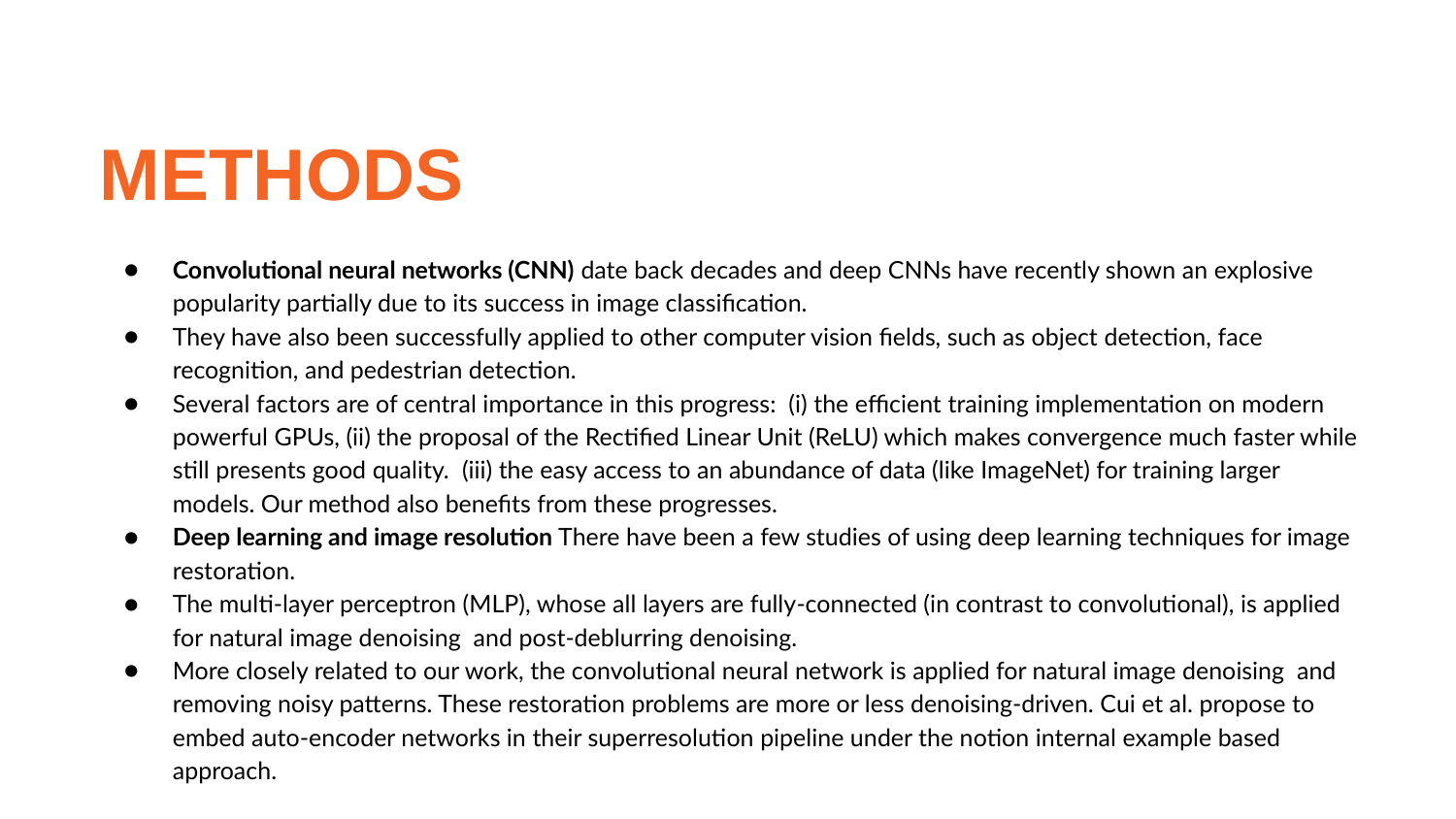

METHODS
Convolutional neural networks (CNN) date back decades and deep CNNs have recently shown an explosive popularity partially due to its success in image classification.
They have also been successfully applied to other computer vision fields, such as object detection, face recognition, and pedestrian detection.
Several factors are of central importance in this progress:  (i) the efficient training implementation on modern powerful GPUs, (ii) the proposal of the Rectified Linear Unit (ReLU) which makes convergence much faster while still presents good quality.  (iii) the easy access to an abundance of data (like ImageNet) for training larger models. Our method also benefits from these progresses.
Deep learning and image resolution There have been a few studies of using deep learning techniques for image restoration.
The multi-layer perceptron (MLP), whose all layers are fully-connected (in contrast to convolutional), is applied for natural image denoising  and post-deblurring denoising.
More closely related to our work, the convolutional neural network is applied for natural image denoising  and removing noisy patterns. These restoration problems are more or less denoising-driven. Cui et al. propose to embed auto-encoder networks in their superresolution pipeline under the notion internal example based approach.